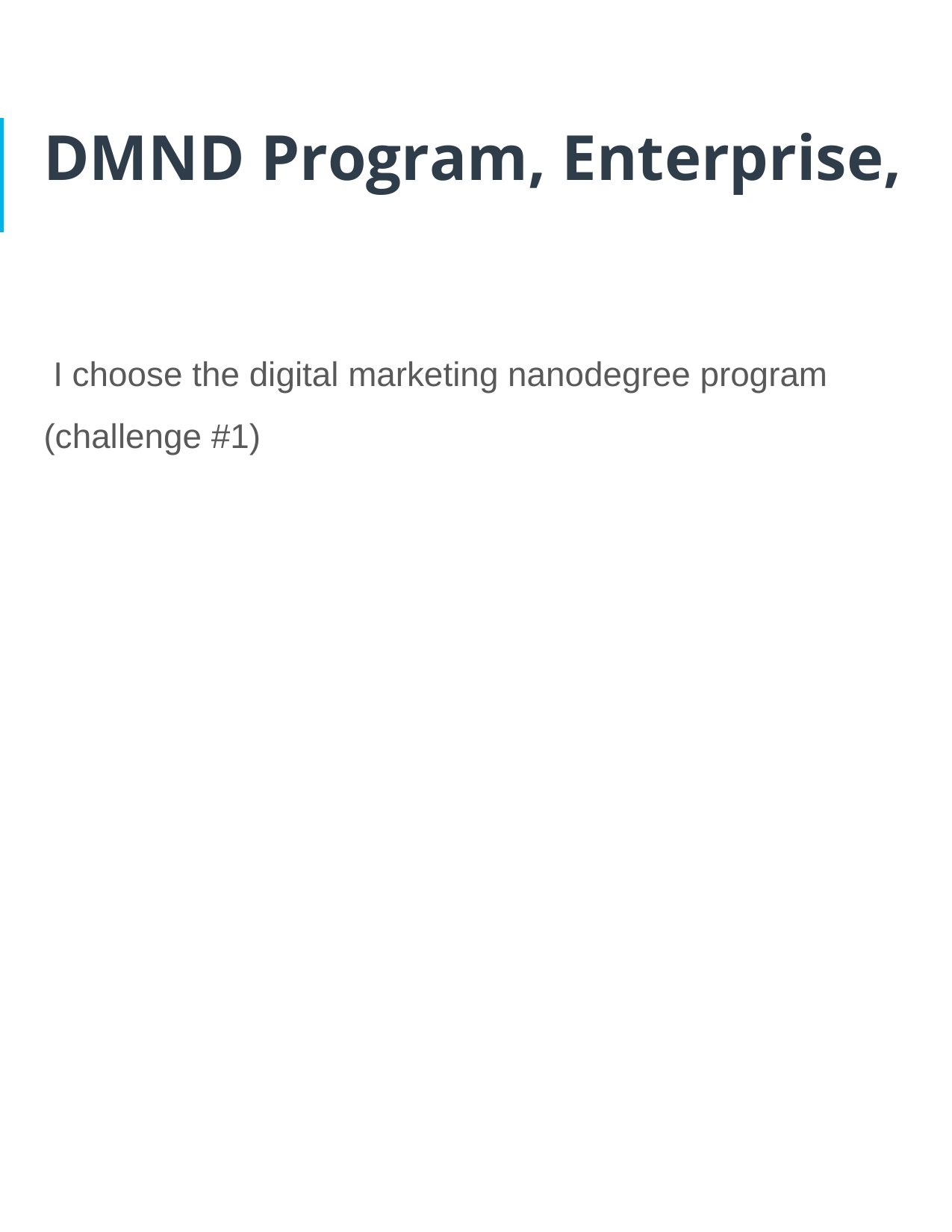

# DMND Program, Enterprise,
 I choose the digital marketing nanodegree program (challenge #1)